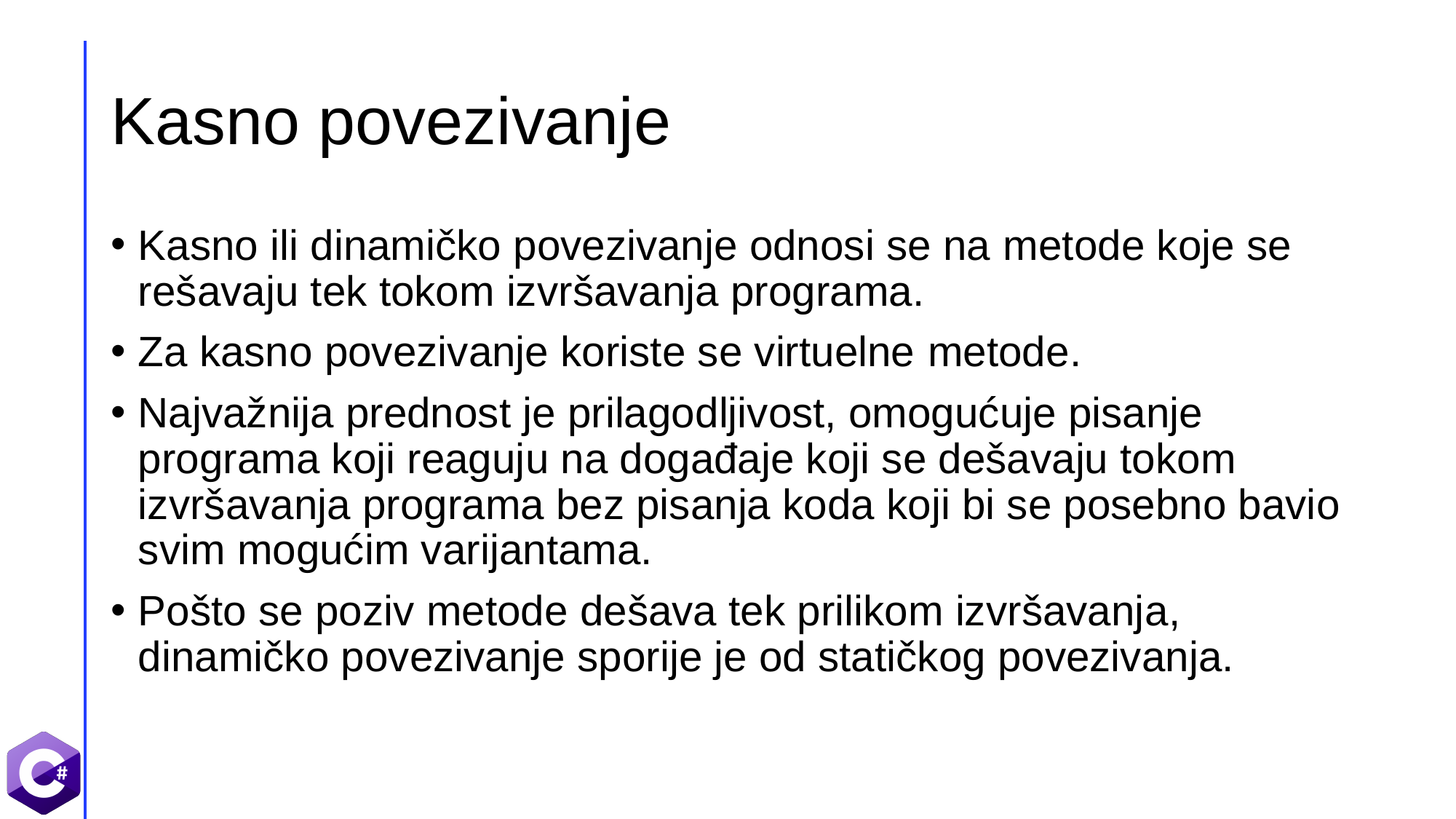

# Kasno povezivanje
Kasno ili dinamičko povezivanje odnosi se na metode koje se rešavaju tek tokom izvršavanja programa.
Za kasno povezivanje koriste se virtuelne metode.
Najvažnija prednost je prilagodljivost, omogućuje pisanje programa koji reaguju na događaje koji se dešavaju tokom izvršavanja programa bez pisanja koda koji bi se posebno bavio svim mogućim varijantama.
Pošto se poziv metode dešava tek prilikom izvršavanja, dinamičko povezivanje sporije je od statičkog povezivanja.